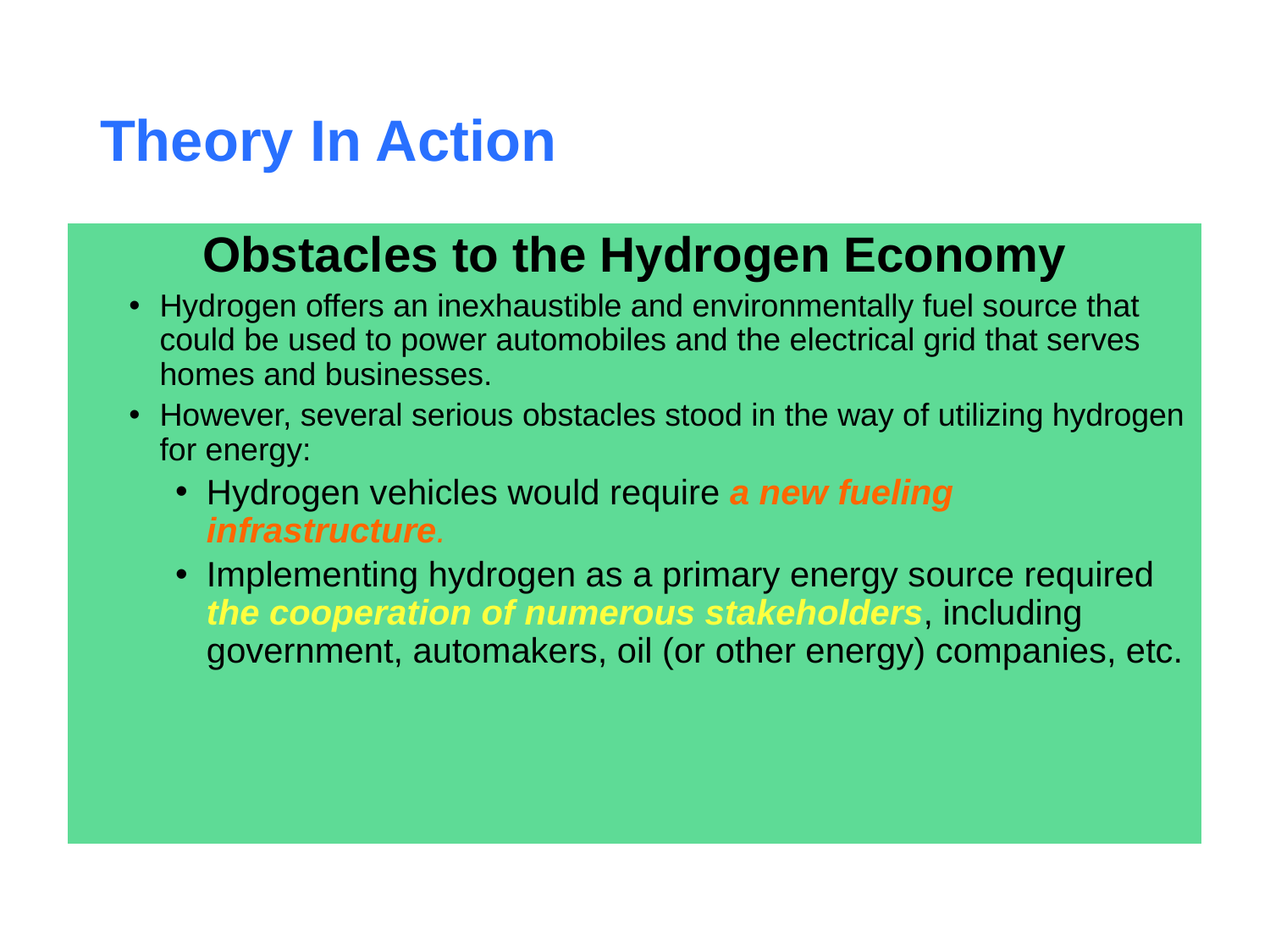

Theory In Action
Obstacles to the Hydrogen Economy
Hydrogen offers an inexhaustible and environmentally fuel source that could be used to power automobiles and the electrical grid that serves homes and businesses.
However, several serious obstacles stood in the way of utilizing hydrogen for energy:
Hydrogen vehicles would require a new fueling infrastructure.
Implementing hydrogen as a primary energy source required the cooperation of numerous stakeholders, including government, automakers, oil (or other energy) companies, etc.